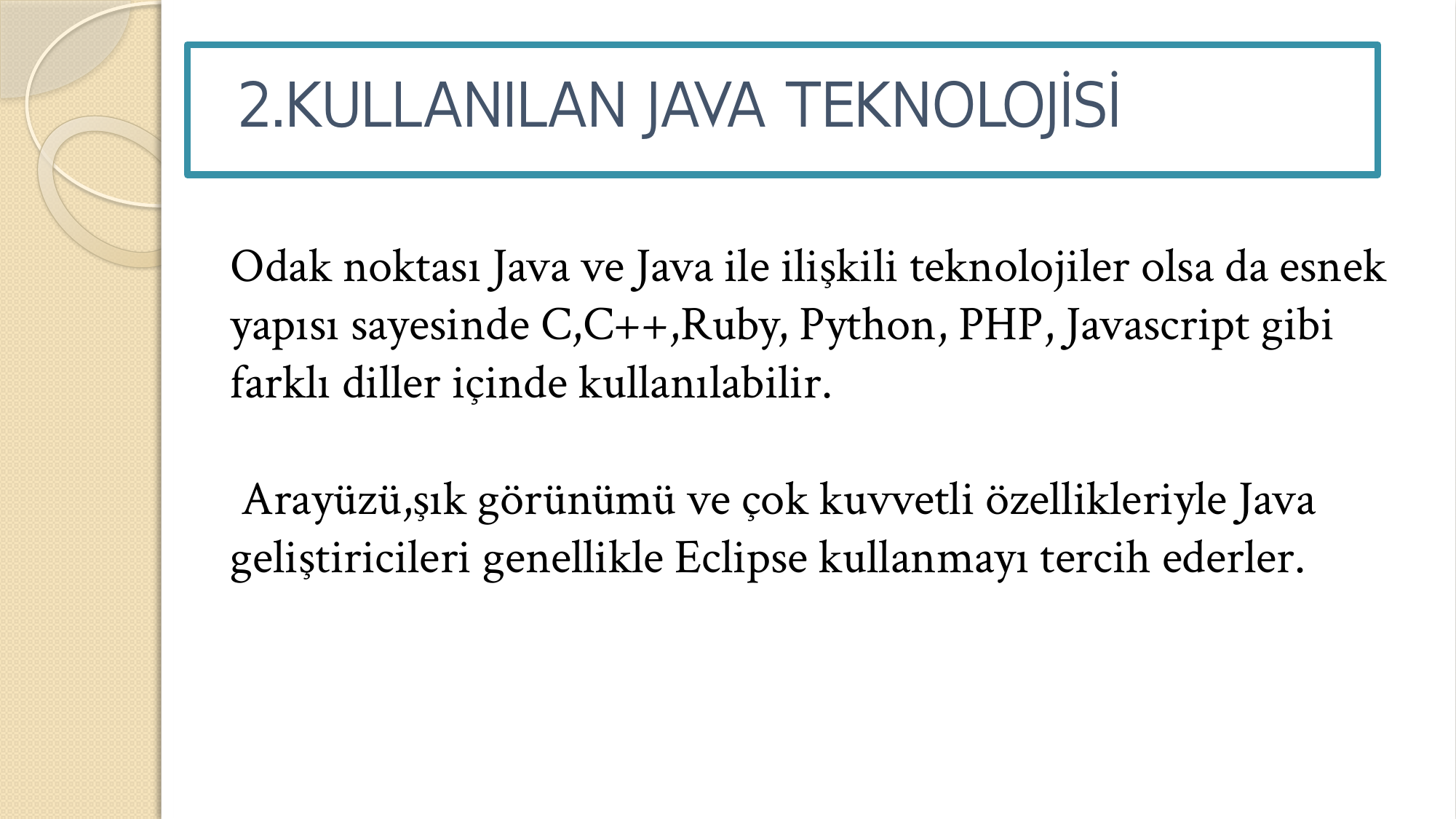

# 2.KULLANILAN JAVA TEKNOLOJİSİ

Odak noktası Java ve Java ile ilişkili teknolojiler olsa da esnek yapısı sayesinde C,C++,Ruby, Python, PHP, Javascript gibi farklı diller içinde kullanılabilir.

 Arayüzü,şık görünümü ve çok kuvvetli özellikleriyle Java geliştiricileri genellikle Eclipse kullanmayı tercih ederler.